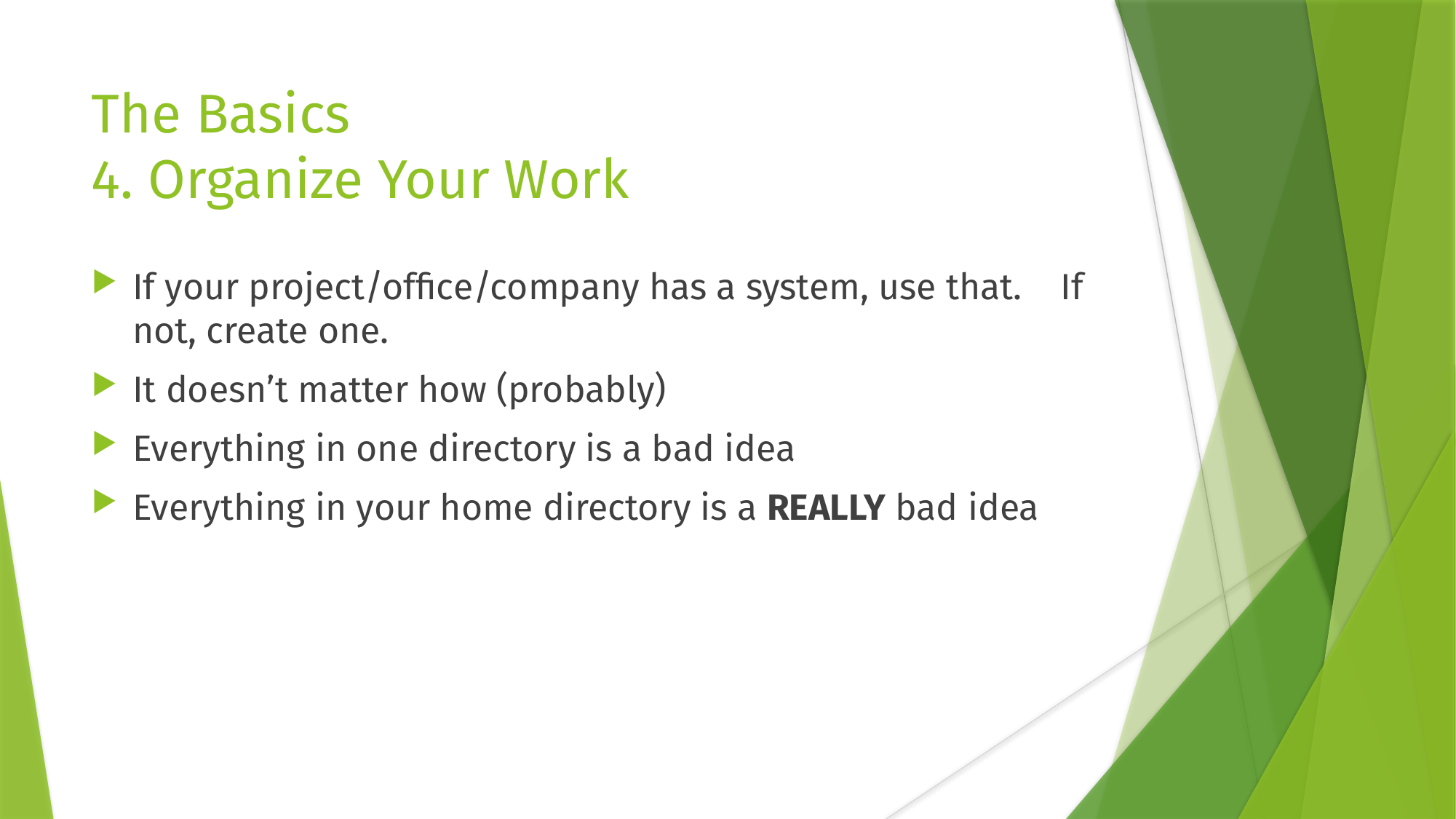

# The Basics 4. Organize Your Work
If your project/office/company has a system, use that.    If not, create one.
It doesn’t matter how (probably)
Everything in one directory is a bad idea
Everything in your home directory is a REALLY bad idea